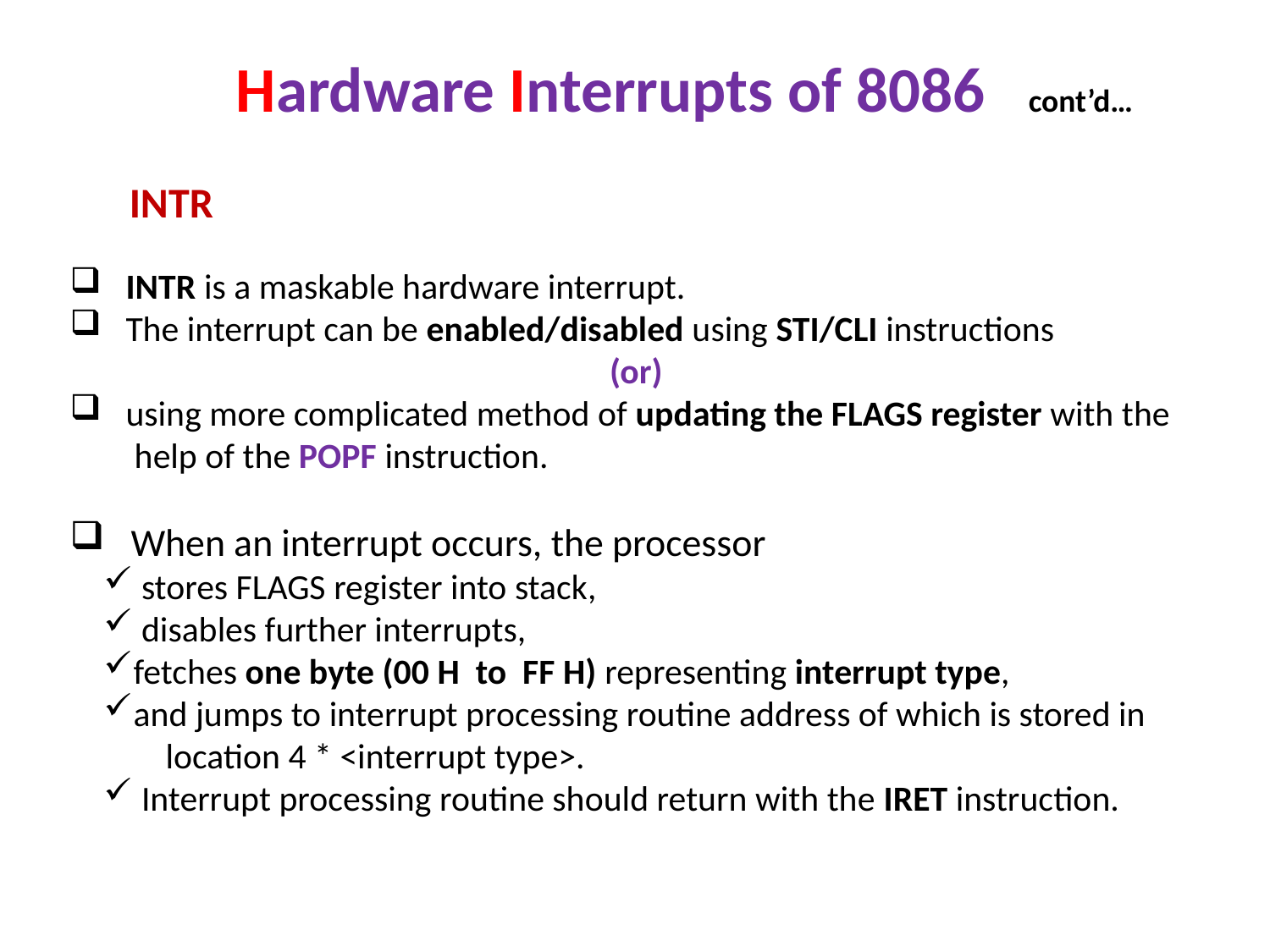

Hardware Interrupts of 8086   cont’d…
INTR
   INTR is a maskable hardware interrupt.
   The interrupt can be enabled/disabled using STI/CLI instructions
    (or)
   using more complicated method of updating the FLAGS register with the
        help of the POPF instruction.

   When an interrupt occurs, the processor
 stores FLAGS register into stack,
 disables further interrupts,
fetches one byte (00 H  to  FF H) representing interrupt type,
and jumps to interrupt processing routine address of which is stored in
    location 4 * <interrupt type>.
 Interrupt processing routine should return with the IRET instruction.